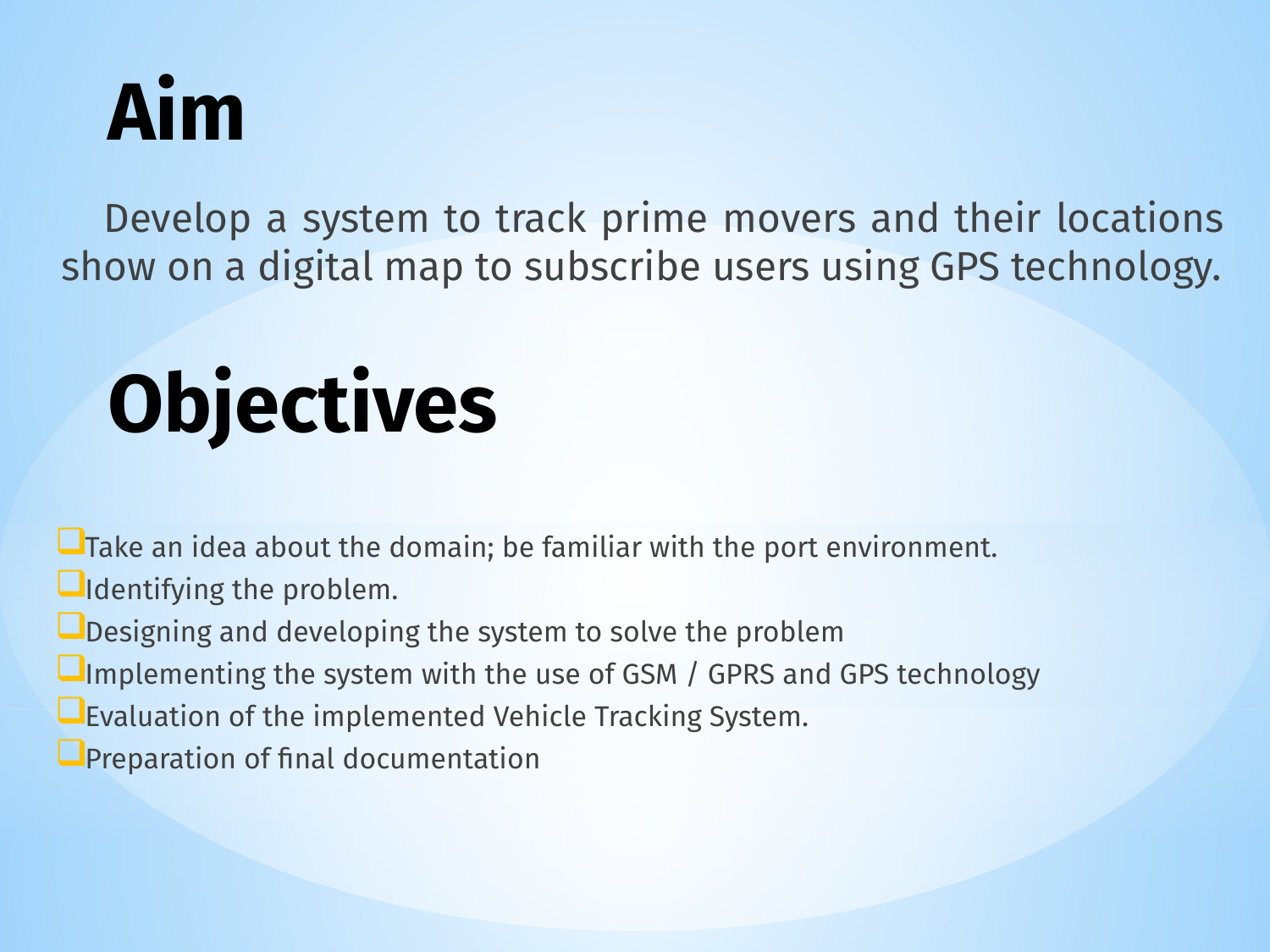

# Aim Objectives

   Develop a system to track prime movers and their locations show on a digital map to subscribe users using GPS technology.

Take an idea about the domain; be familiar with the port environment.
Identifying the problem.
Designing and developing the system to solve the problem
Implementing the system with the use of GSM / GPRS and GPS technology
Evaluation of the implemented Vehicle Tracking System.
Preparation of final documentation